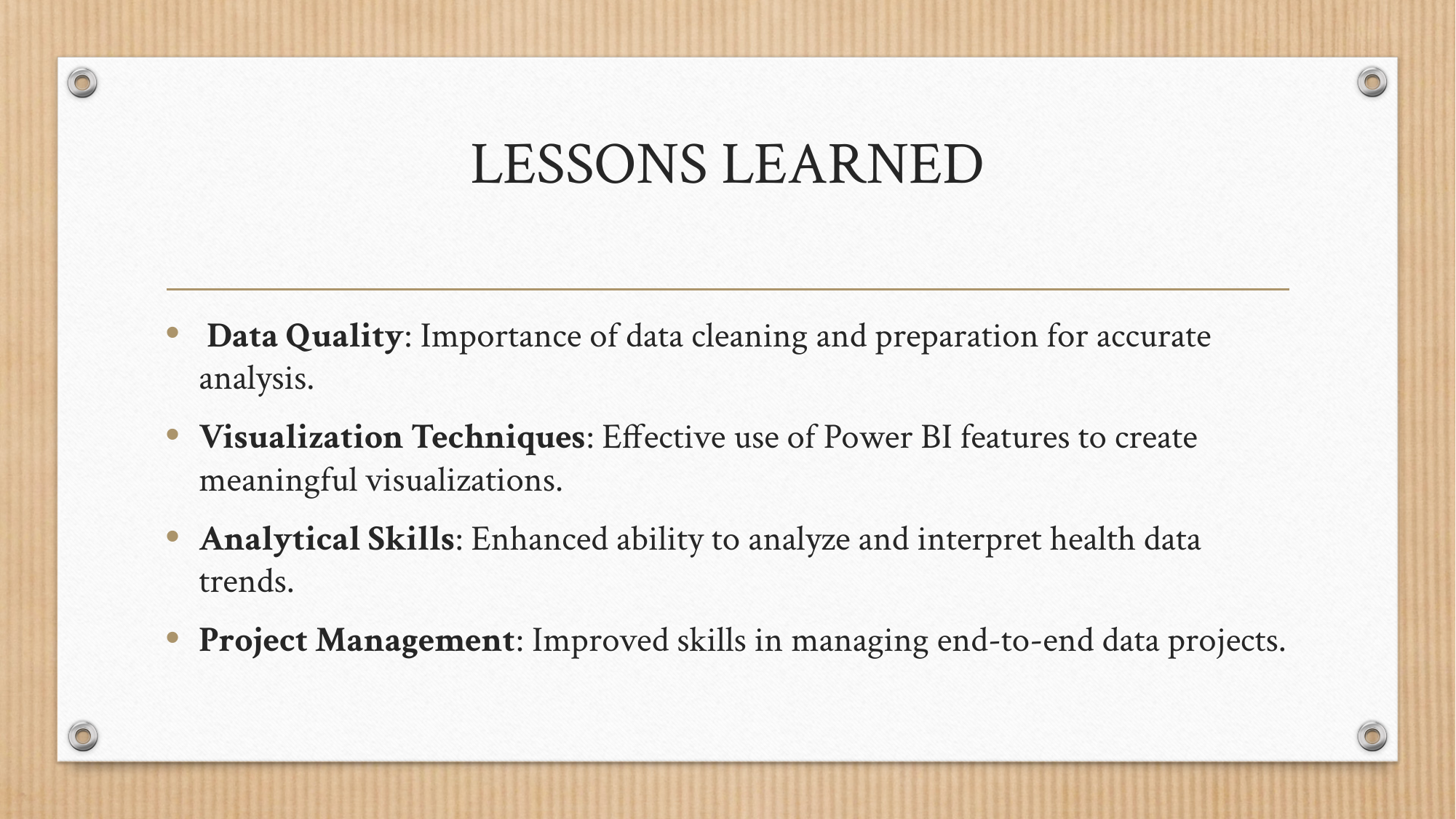

# LESSONS LEARNED
 Data Quality: Importance of data cleaning and preparation for accurate analysis.
Visualization Techniques: Effective use of Power BI features to create meaningful visualizations.
Analytical Skills: Enhanced ability to analyze and interpret health data trends.
Project Management: Improved skills in managing end-to-end data projects.